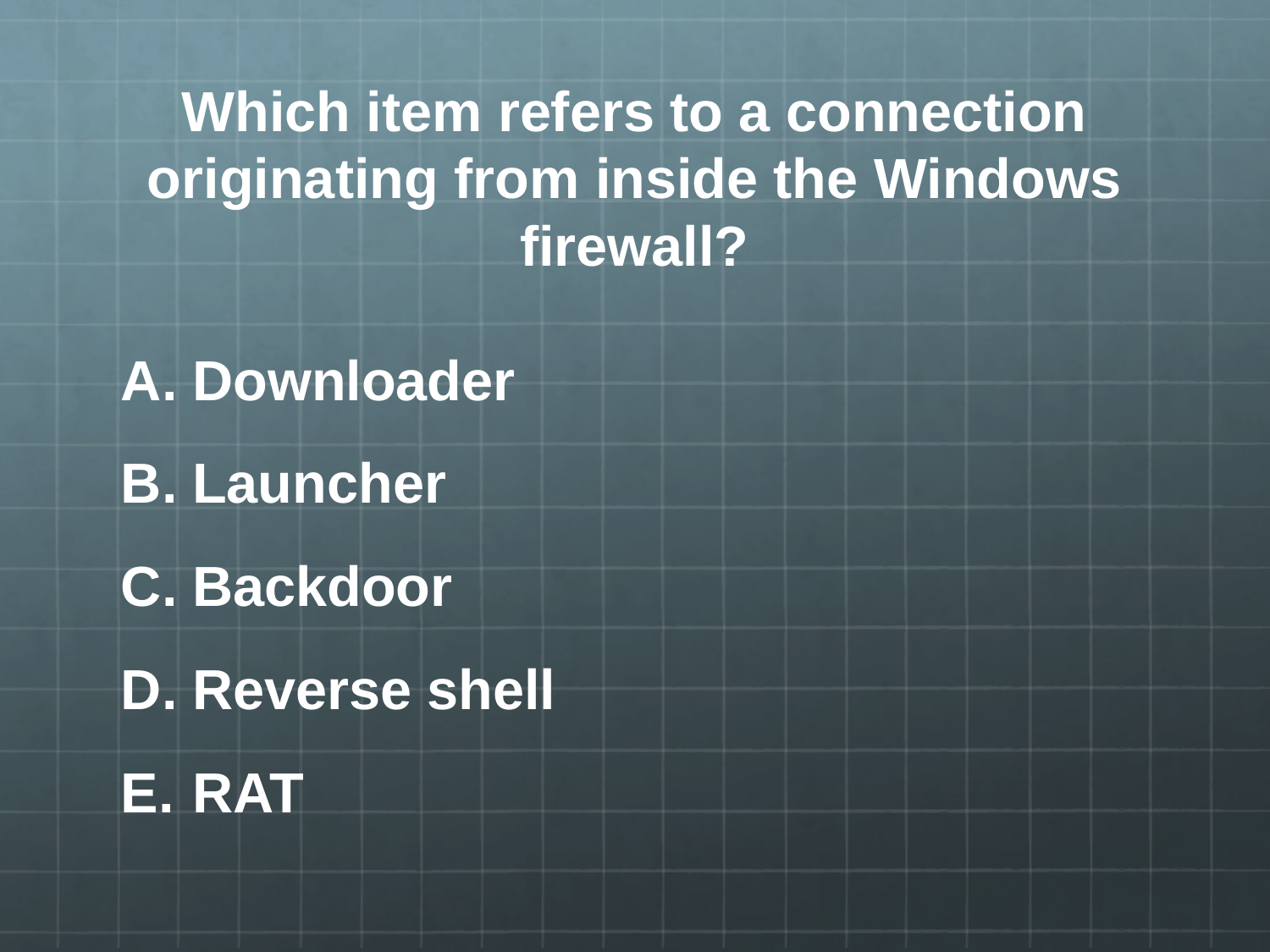

# Which item refers to a connection originating from inside the Windows firewall?
Downloader
Launcher
Backdoor
Reverse shell
RAT